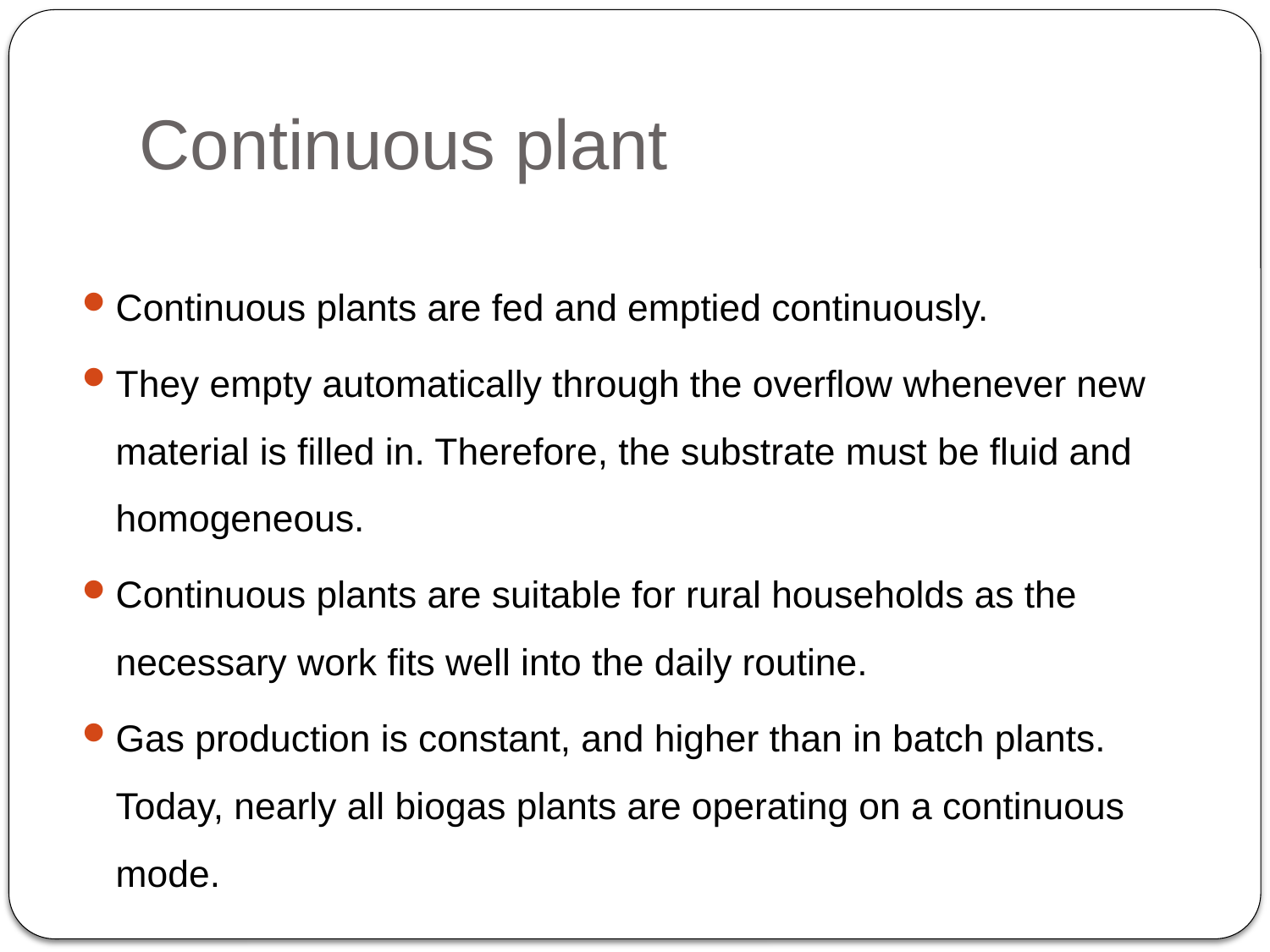

# Continuous plant

Continuous plants are fed and emptied continuously.
They empty automatically through the overflow whenever new material is filled in. Therefore, the substrate must be fluid and homogeneous.
Continuous plants are suitable for rural households as the necessary work fits well into the daily routine.
Gas production is constant, and higher than in batch plants. Today, nearly all biogas plants are operating on a continuous mode.